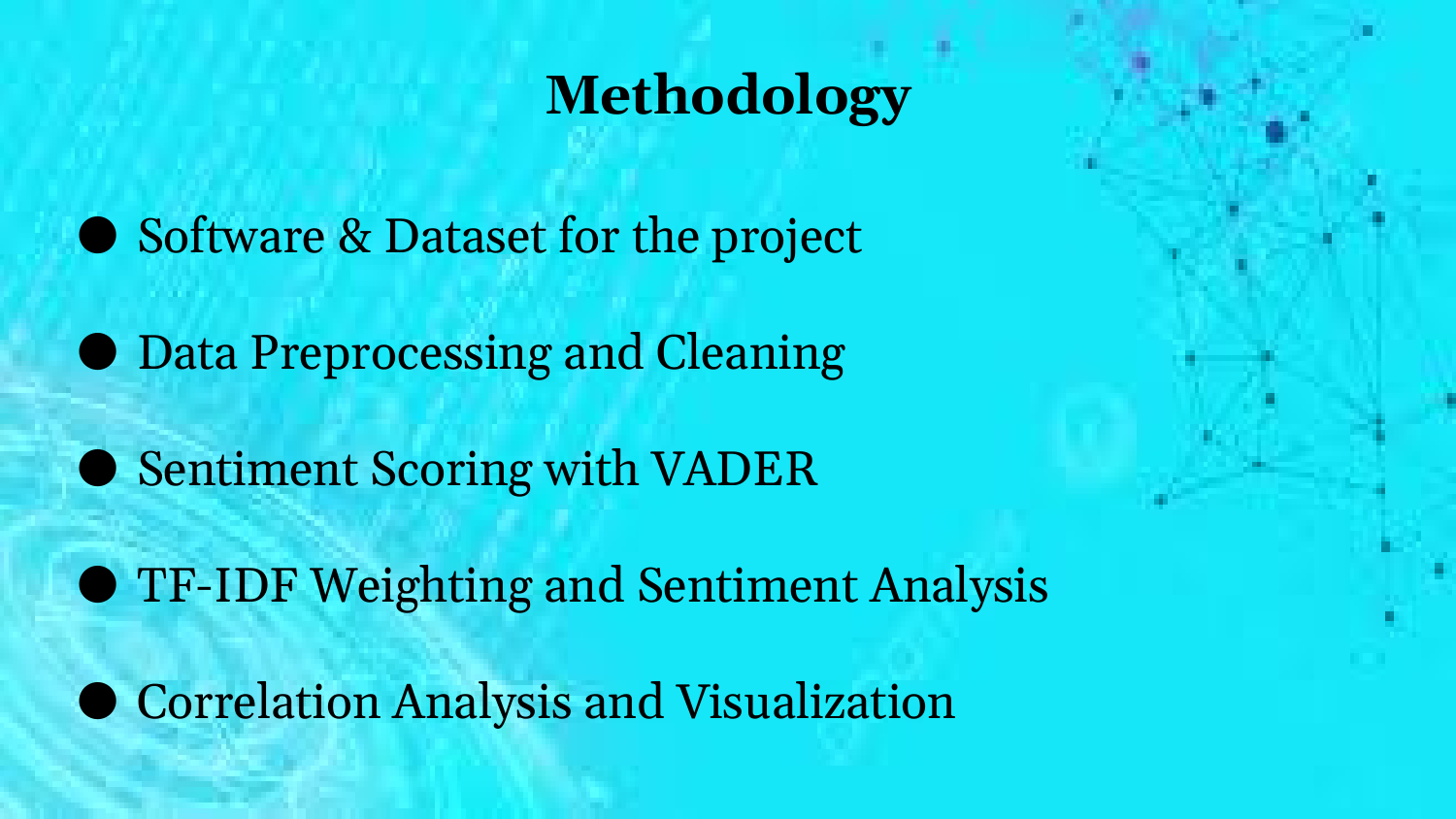

# Methodology
Software & Dataset for the project

Data Preprocessing and Cleaning

Sentiment Scoring with VADER

TF-IDF Weighting and Sentiment Analysis

Correlation Analysis and Visualization